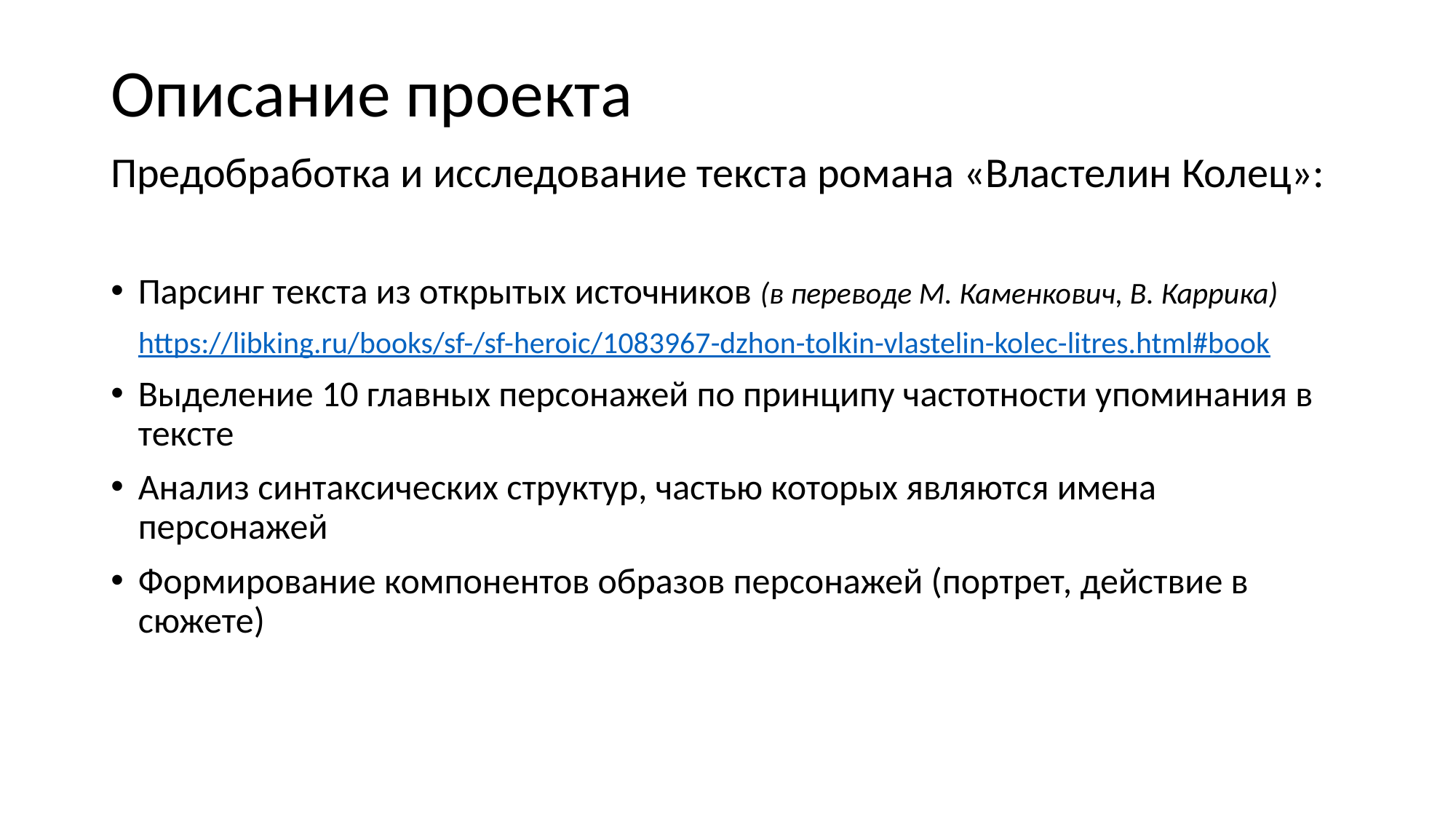

Описание проекта
Предобработка и исследование текста романа «Властелин Колец»:

Парсинг текста из открытых источников (в переводе М. Каменкович, В. Каррика)
    https://libking.ru/books/sf-/sf-heroic/1083967-dzhon-tolkin-vlastelin-kolec-litres.html#book
Выделение 10 главных персонажей по принципу частотности упоминания в тексте
Анализ синтаксических структур, частью которых являются имена персонажей
Формирование компонентов образов персонажей (портрет, действие в сюжете)